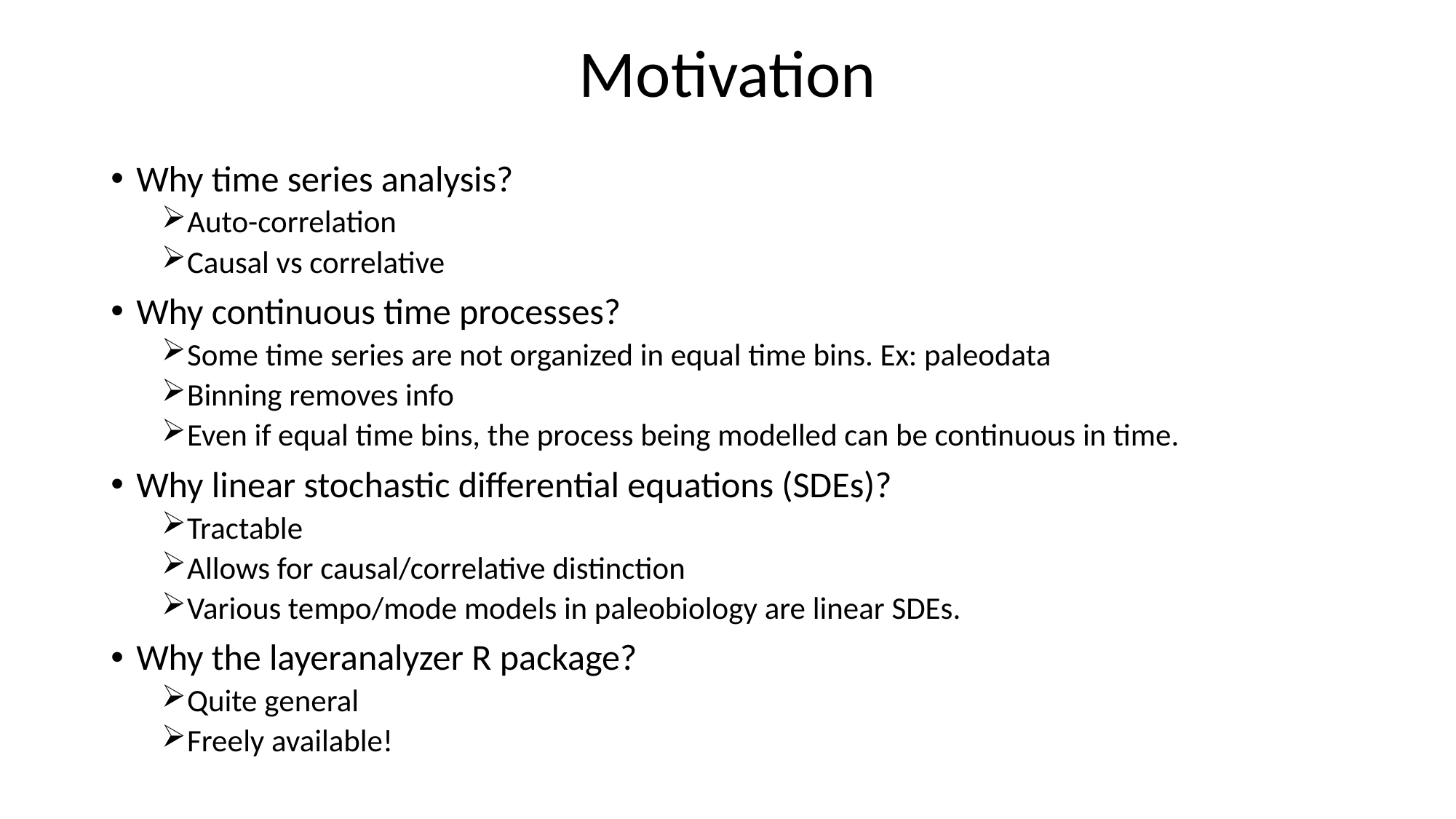

# Motivation
Why time series analysis?
Auto-correlation
Causal vs correlative
Why continuous time processes?
Some time series are not organized in equal time bins. Ex: paleodata
Binning removes info
Even if equal time bins, the process being modelled can be continuous in time.
Why linear stochastic differential equations (SDEs)?
Tractable
Allows for causal/correlative distinction
Various tempo/mode models in paleobiology are linear SDEs.
Why the layeranalyzer R package?
Quite general
Freely available!